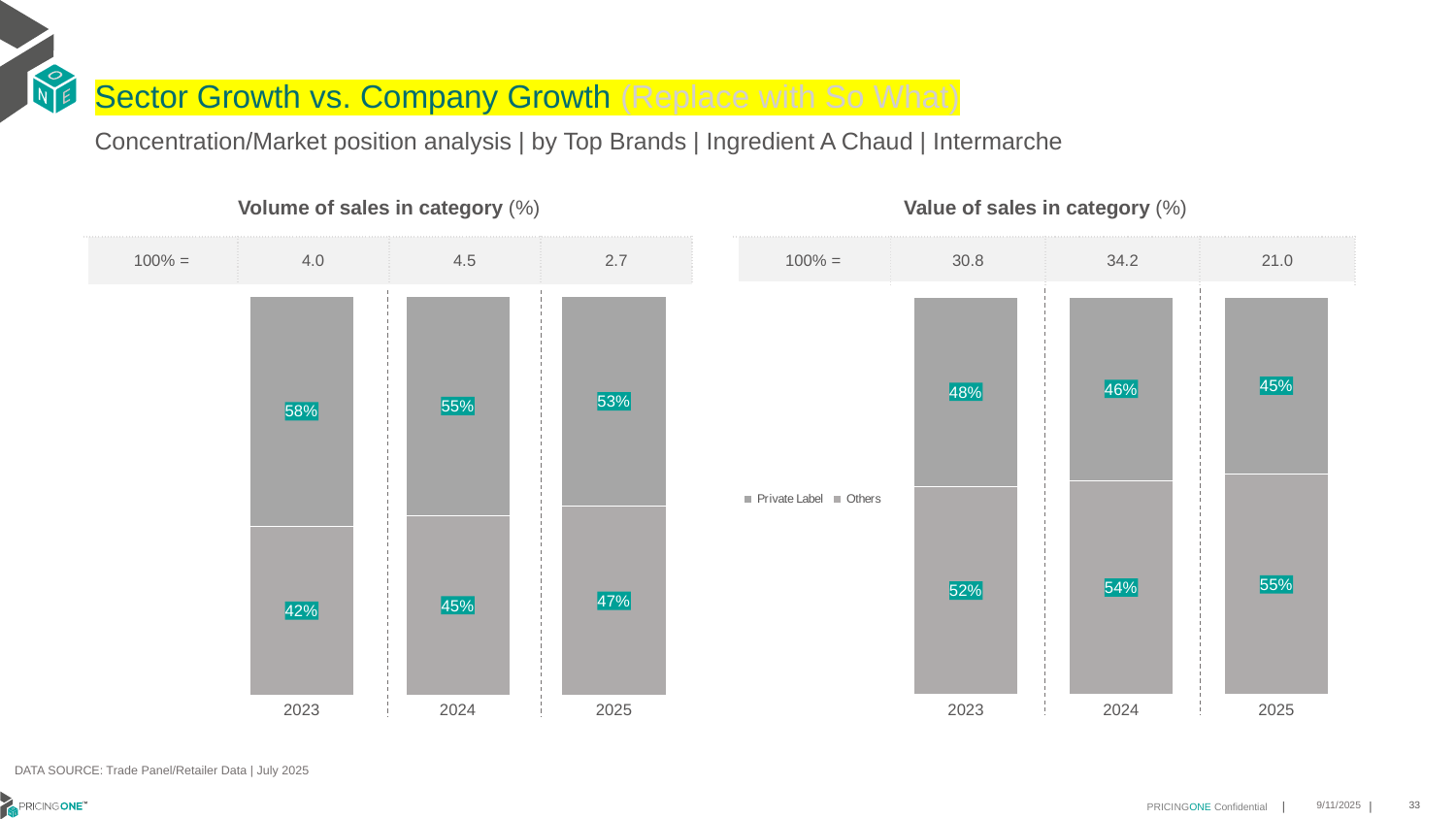

# Sector Growth vs. Company Growth (Replace with So What)
Concentration/Market position analysis | by Top Brands | Ingredient A Chaud | Intermarche
| Volume of sales in category (%) |  |  |  |
| --- | --- | --- | --- |
| 100% = | 4.0 | 4.5 | 2.7 |
| Value of sales in category (%) |  |  |  |
| --- | --- | --- | --- |
| 100% = | 30.8 | 34.2 | 21.0 |

### Chart

| Category | Others | Private Label |
|---|---|---|
| 2023 | 0.423276775480051 | 0.5767232245199491 |
| 2024 | 0.45004562673325943 | 0.5499543732667406 |
| 2025 | 0.4732627047060915 | 0.5267372952939084 |

### Chart

| Category | Others | Private Label |
|---|---|---|
| 2023 | 0.5229548266960558 | 0.4770451733039442 |
| 2024 | 0.5377256309403233 | 0.4622743690596765 |
| 2025 | 0.554174812867644 | 0.4458251871323559 |
DATA SOURCE: Trade Panel/Retailer Data | July 2025

9/11/2025
33